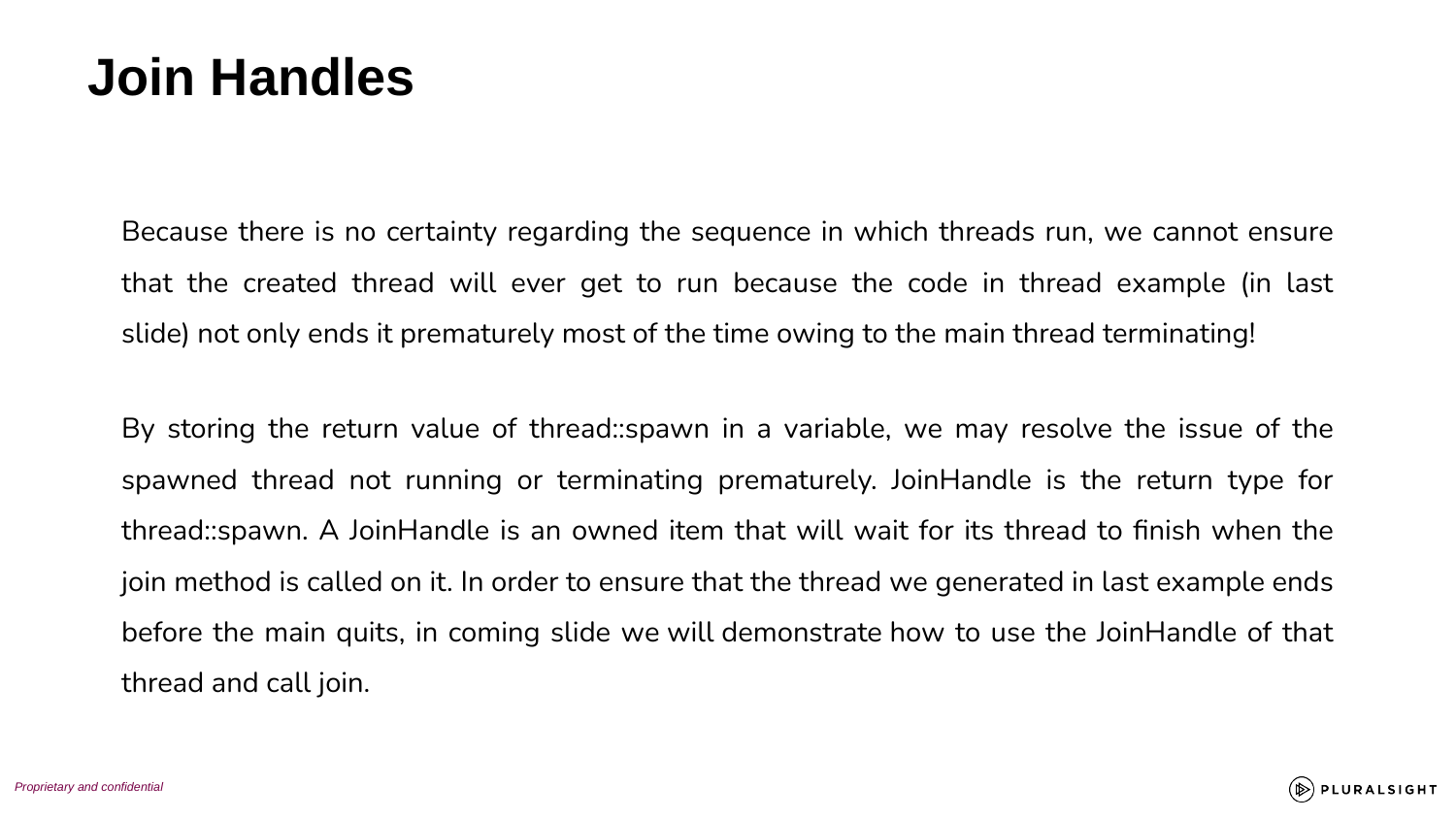

Join Handles
Because there is no certainty regarding the sequence in which threads run, we cannot ensure that the created thread will ever get to run because the code in thread example (in last slide) not only ends it prematurely most of the time owing to the main thread terminating!
By storing the return value of thread::spawn in a variable, we may resolve the issue of the spawned thread not running or terminating prematurely. JoinHandle is the return type for thread::spawn. A JoinHandle is an owned item that will wait for its thread to finish when the join method is called on it. In order to ensure that the thread we generated in last example ends before the main quits, in coming slide we will demonstrate how to use the JoinHandle of that thread and call join.